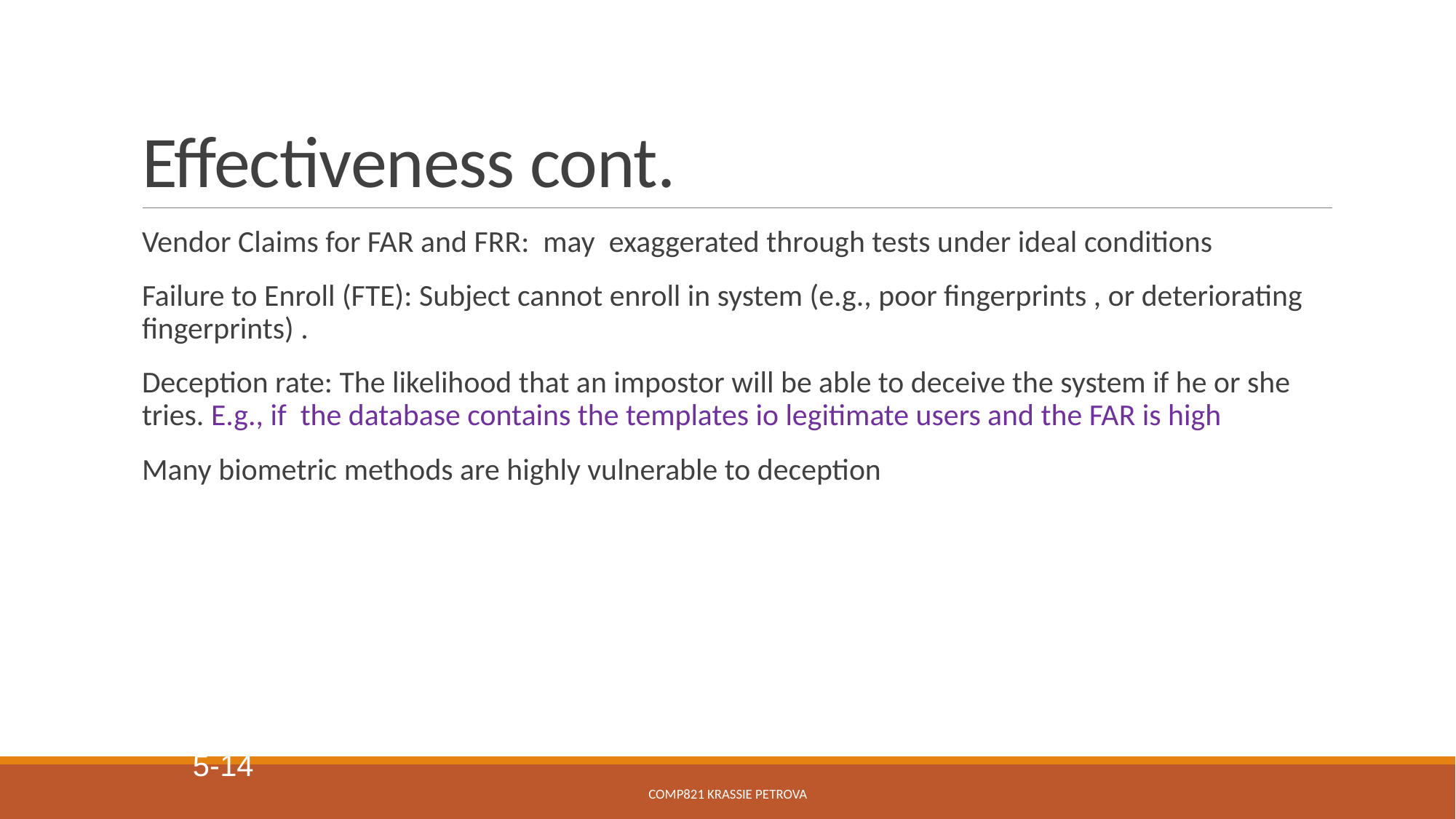

# Effectiveness cont.
Vendor Claims for FAR and FRR:  may  exaggerated through tests under ideal conditions
Failure to Enroll (FTE): Subject cannot enroll in system (e.g., poor fingerprints , or deteriorating fingerprints) .
Deception rate: The likelihood that an impostor will be able to deceive the system if he or she tries. E.g., if  the database contains the templates io legitimate users and the FAR is high
Many biometric methods are highly vulnerable to deception

5-14
COMP821 Krassie Petrova